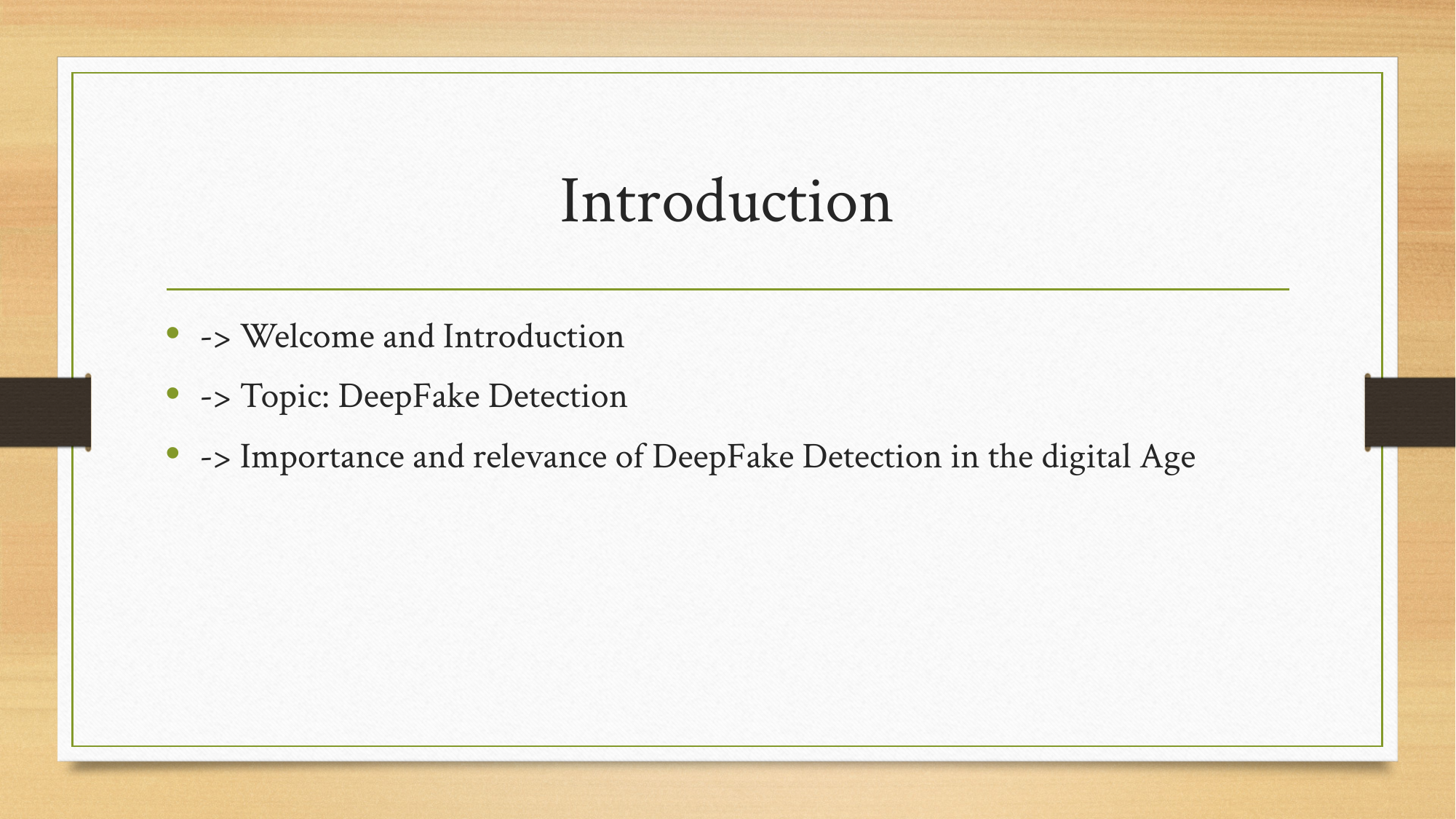

# Introduction
-> Welcome and Introduction
-> Topic: DeepFake Detection
-> Importance and relevance of DeepFake Detection in the digital Age